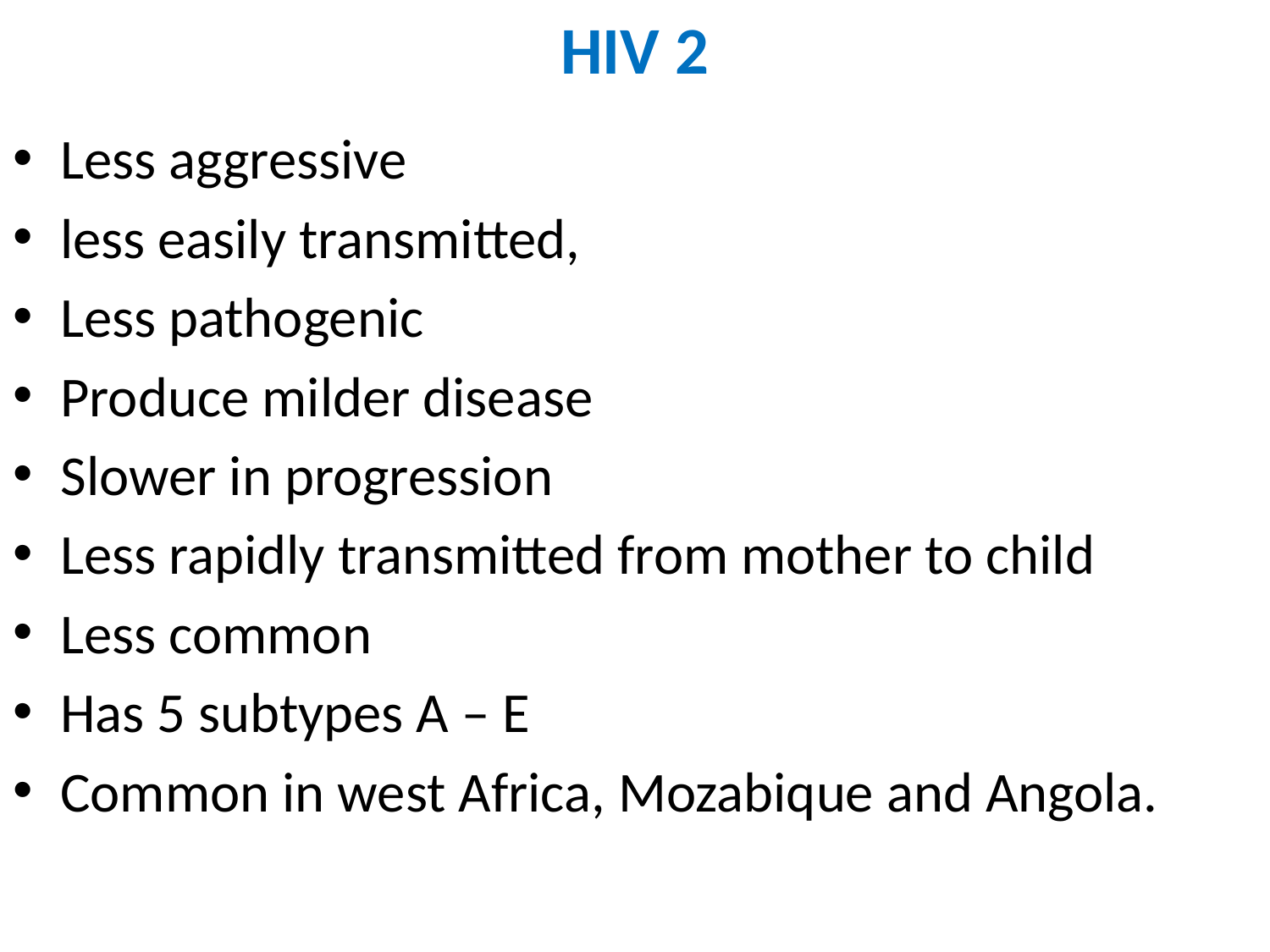

# HIV 2
Less aggressive
less easily transmitted,
Less pathogenic
Produce milder disease
Slower in progression
Less rapidly transmitted from mother to child
Less common
Has 5 subtypes A – E
Common in west Africa, Mozabique and Angola.